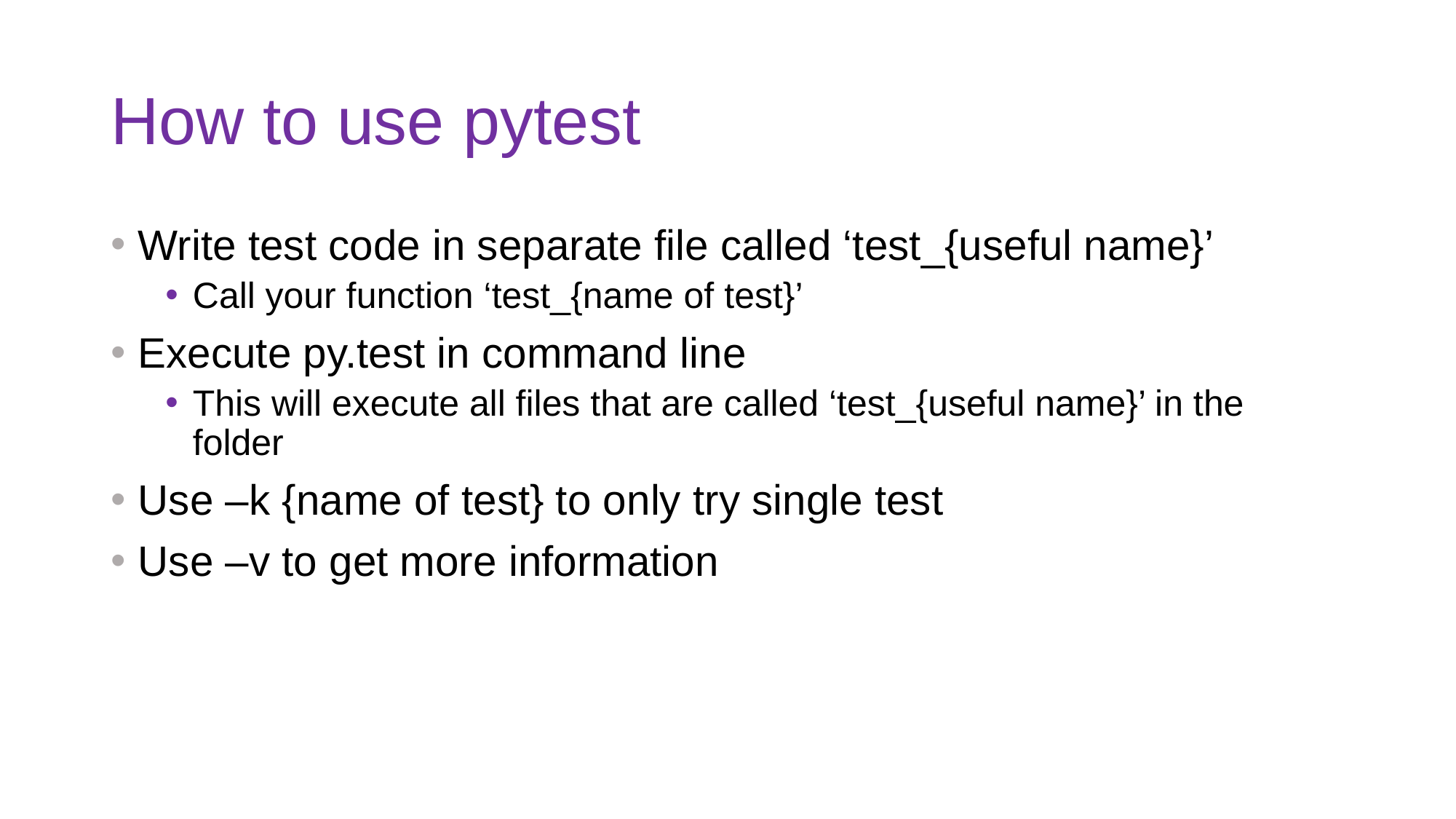

# How to use pytest
Write test code in separate file called ‘test_{useful name}’
Call your function ‘test_{name of test}’
Execute py.test in command line
This will execute all files that are called ‘test_{useful name}’ in the folder
Use –k {name of test} to only try single test
Use –v to get more information